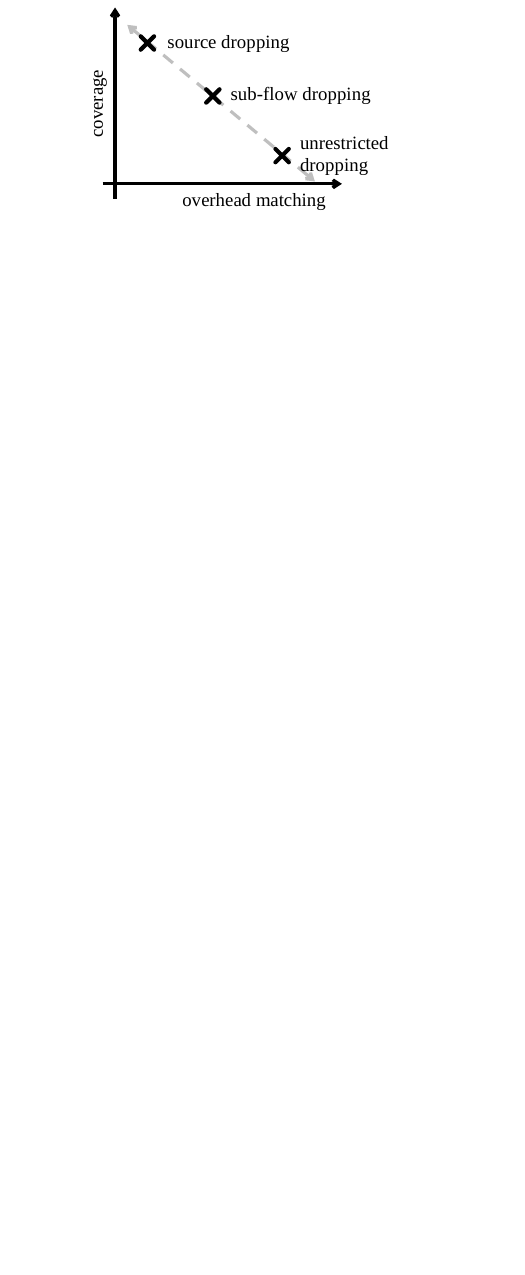

source dropping

sub-flow dropping

coverage
unrestricted dropping

overhead matching